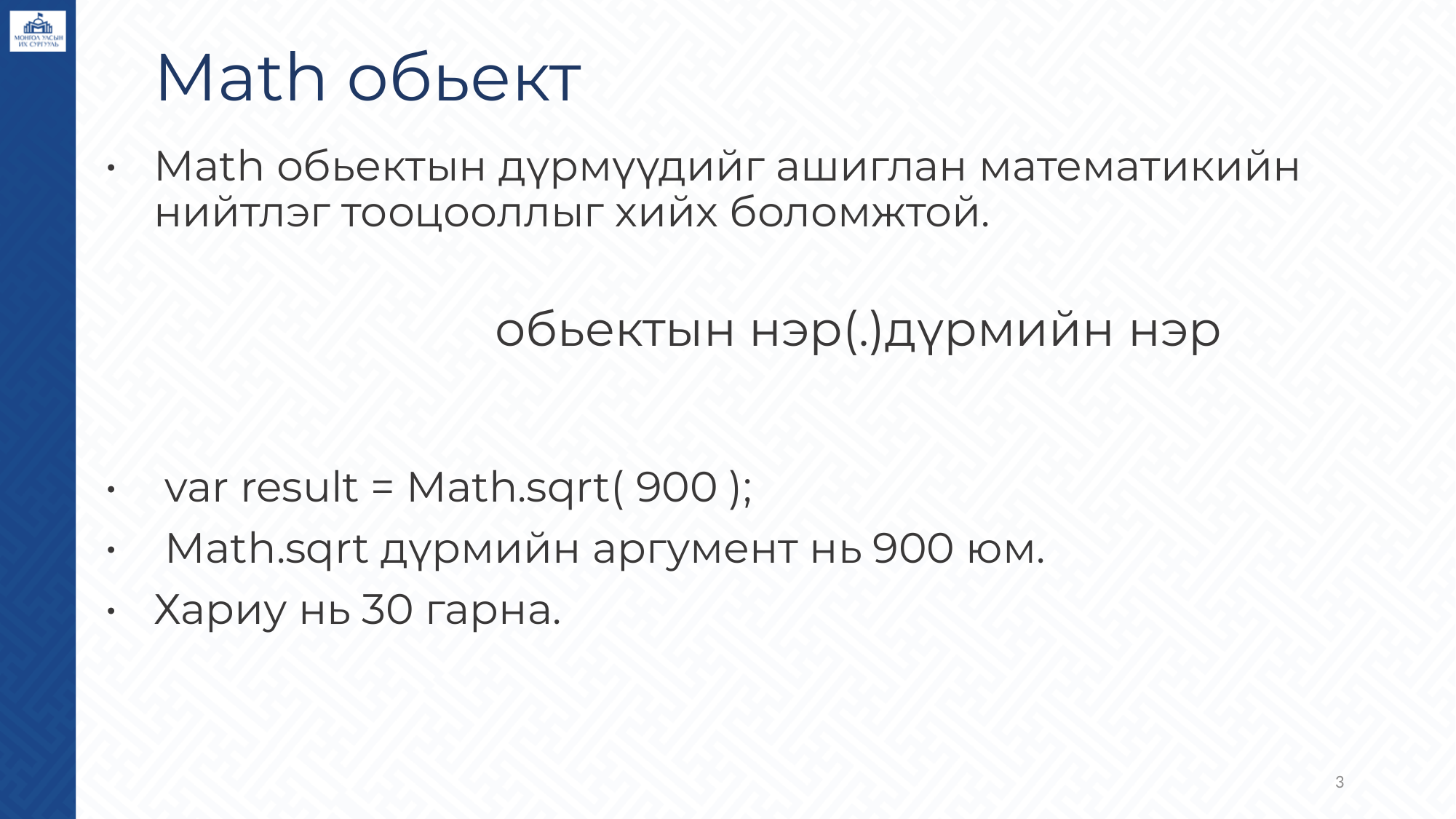

# Math обьект
Math обьектын дүрмүүдийг ашиглан математикийн нийтлэг тооцооллыг хийх боломжтой.

обьектын нэр(.)дүрмийн нэр

 var result = Math.sqrt( 900 );
 Math.sqrt дүрмийн аргумент нь 900 юм.
Хариу нь 30 гарна.

3